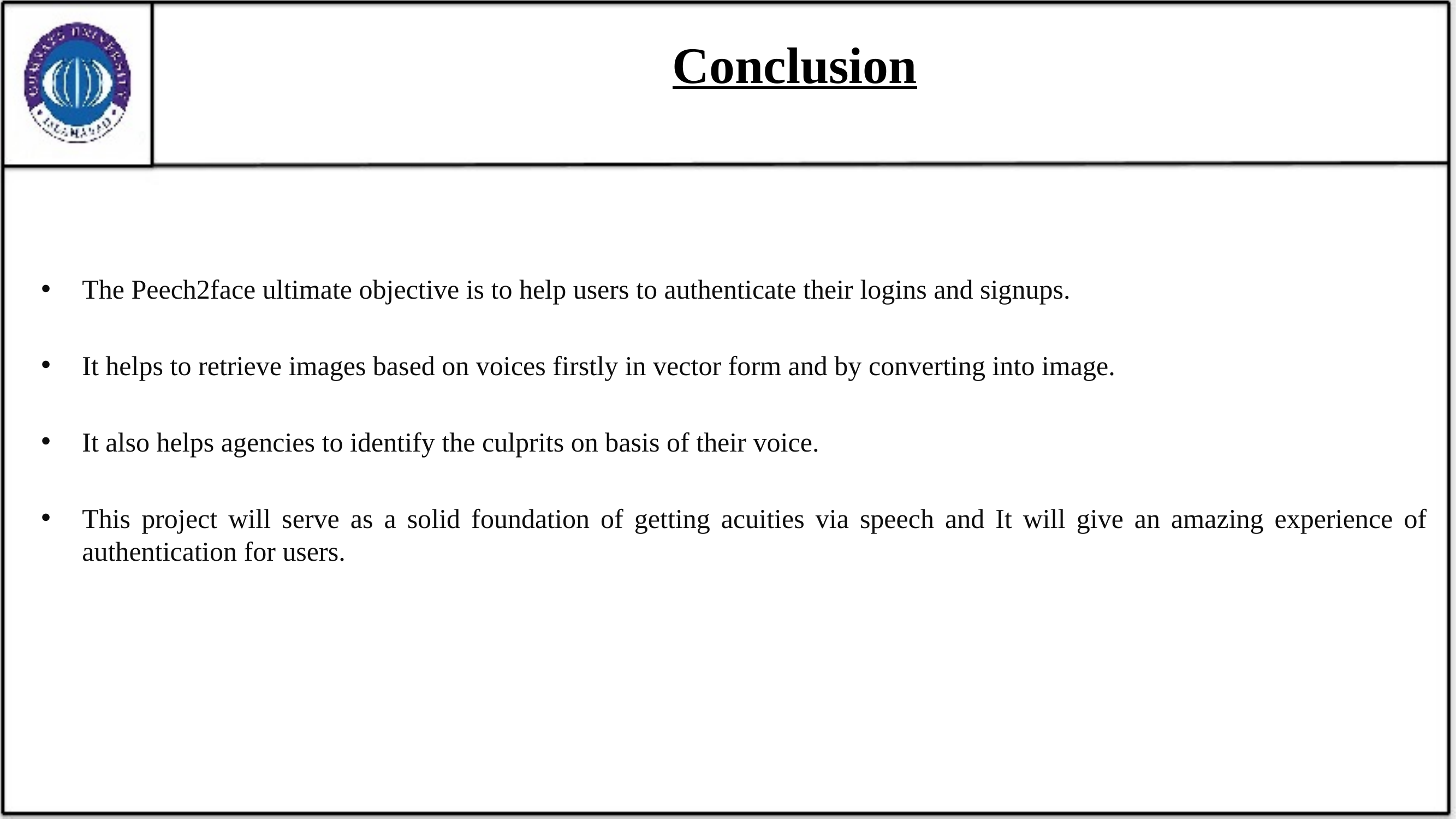

# Conclusion

The Peech2face ultimate objective is to help users to authenticate their logins and signups.

It helps to retrieve images based on voices firstly in vector form and by converting into image.

It also helps agencies to identify the culprits on basis of their voice.

This project will serve as a solid foundation of getting acuities via speech and It will give an amazing experience of authentication for users.

38